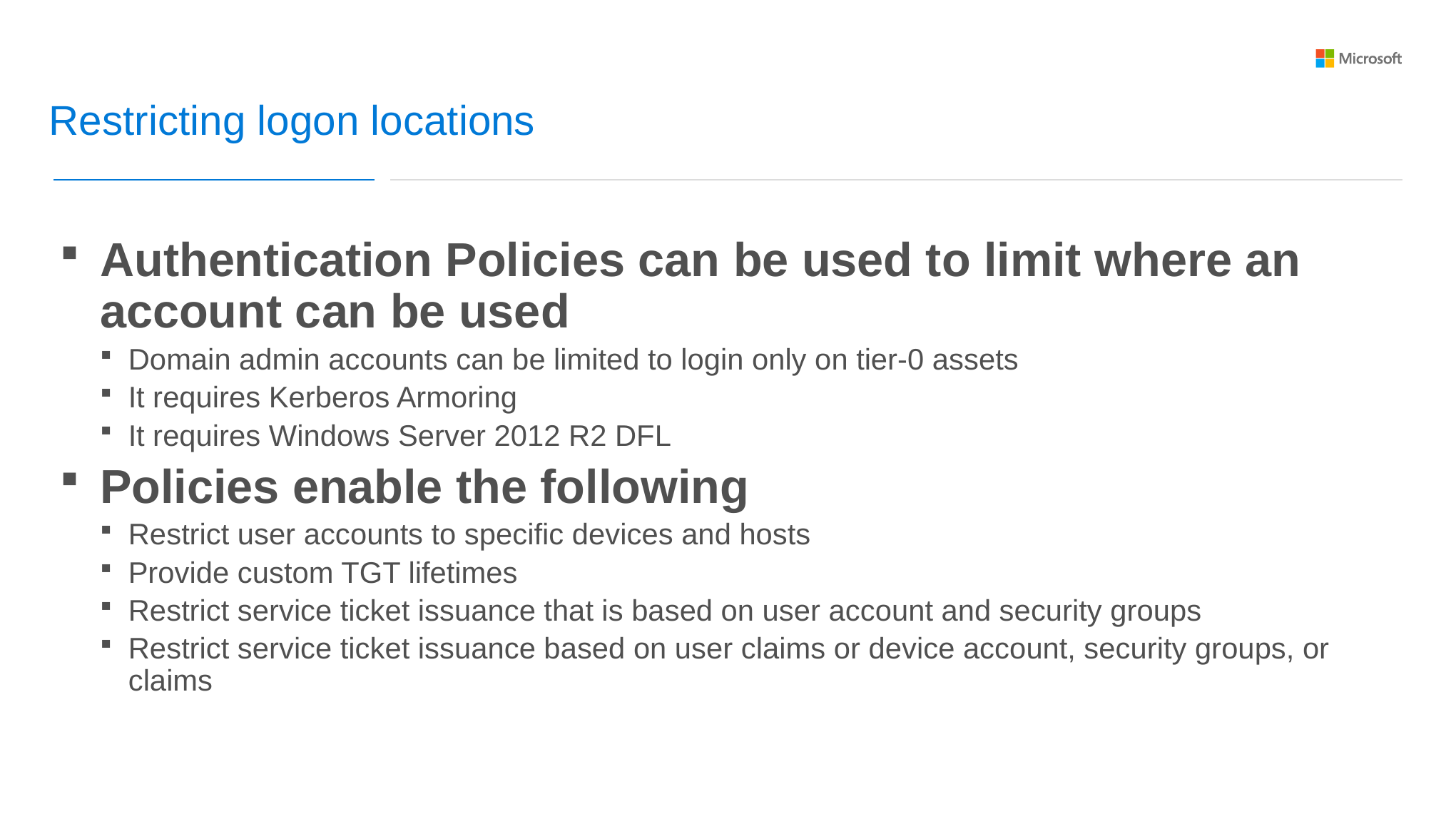

Restricting logon locations
Authentication Policies can be used to limit where an account can be used
Domain admin accounts can be limited to login only on tier-0 assets
It requires Kerberos Armoring
It requires Windows Server 2012 R2 DFL
Policies enable the following
Restrict user accounts to specific devices and hosts
Provide custom TGT lifetimes
Restrict service ticket issuance that is based on user account and security groups
Restrict service ticket issuance based on user claims or device account, security groups, or claims